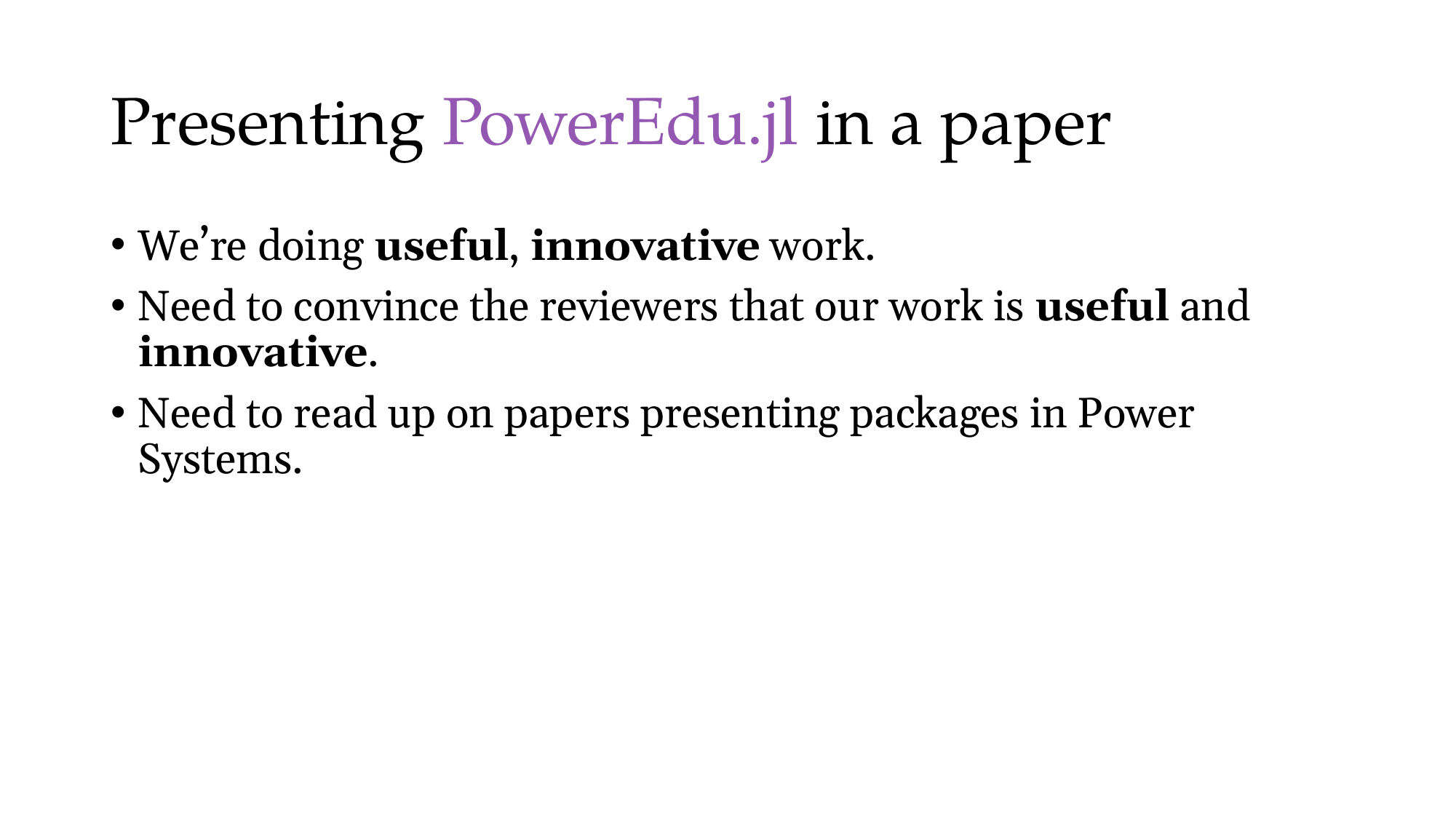

# Presenting PowerEdu.jl in a paper
We’re doing useful, innovative work.
Need to convince the reviewers that our work is useful and innovative.
Need to read up on papers presenting packages in Power Systems.